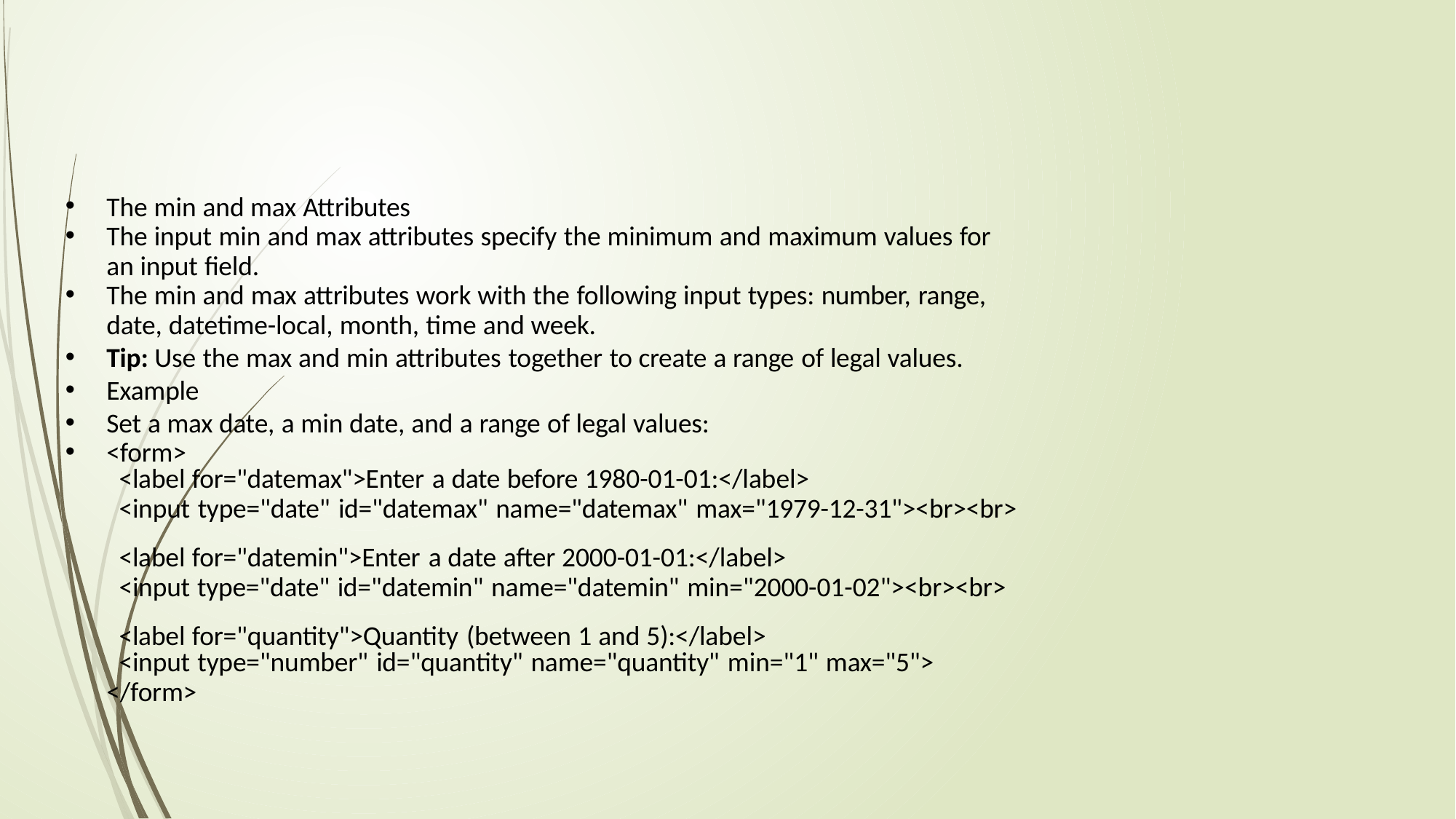

The min and max Attributes
The input min and max attributes specify the minimum and maximum values for
an input field.
The min and max attributes work with the following input types: number, range,
date, datetime-local, month, time and week.
Tip: Use the max and min attributes together to create a range of legal values.
Example
Set a max date, a min date, and a range of legal values:
<form>
<label for="datemax">Enter a date before 1980-01-01:</label>
<input type="date" id="datemax" name="datemax" max="1979-12-31"><br><br>
<label for="datemin">Enter a date after 2000-01-01:</label>
<input type="date" id="datemin" name="datemin" min="2000-01-02"><br><br>
<label for="quantity">Quantity (between 1 and 5):</label>
<input type="number" id="quantity" name="quantity" min="1" max="5">
</form>